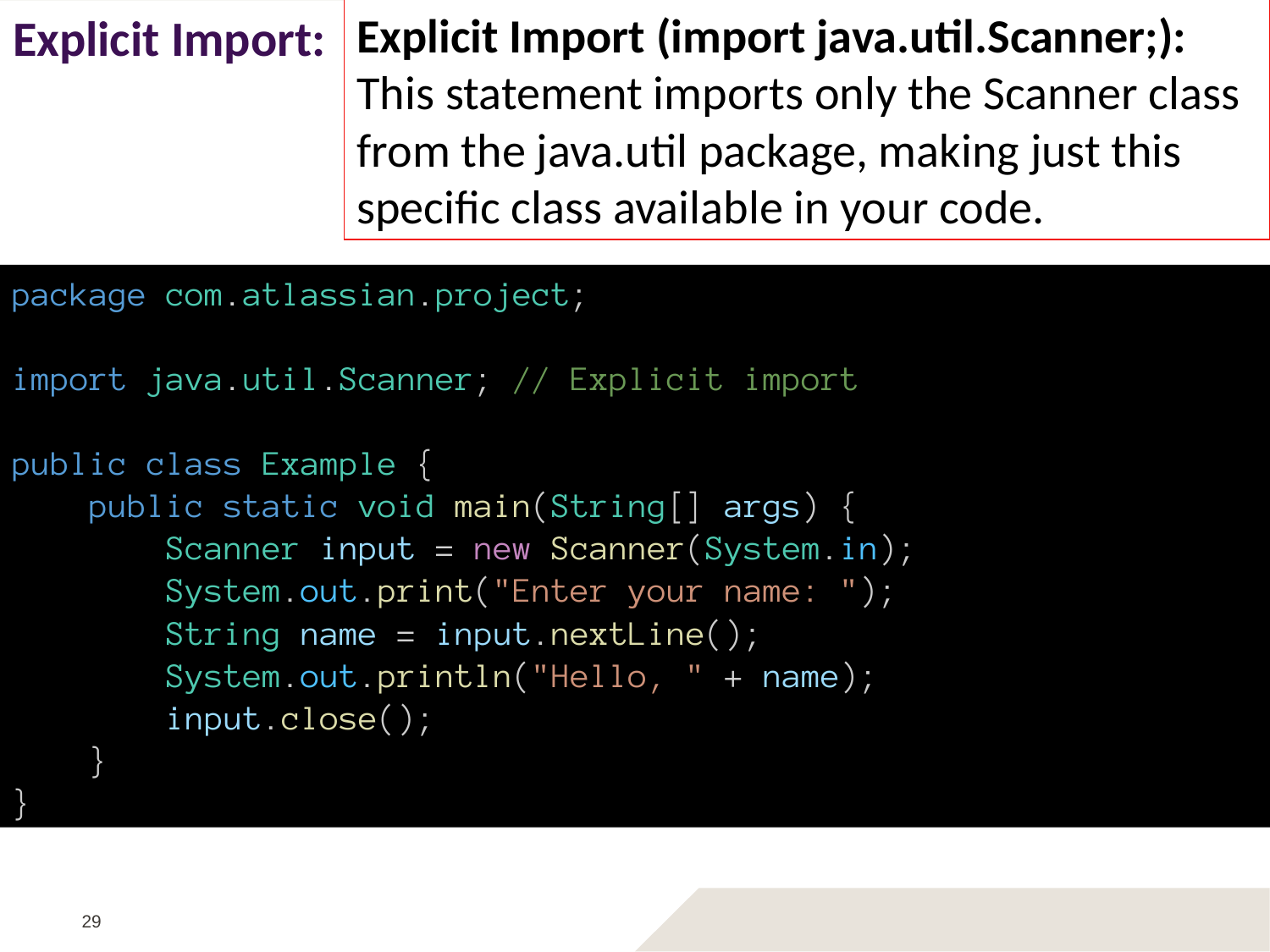

Explicit Import:
Explicit Import (import java.util.Scanner;): This statement imports only the Scanner class from the java.util package, making just this specific class available in your code.
package com.atlassian.project;
import java.util.Scanner; // Explicit import
public class Example {
    public static void main(String[] args) {
        Scanner input = new Scanner(System.in);
        System.out.print("Enter your name: ");
        String name = input.nextLine();
        System.out.println("Hello, " + name);
        input.close();
    }
}
29